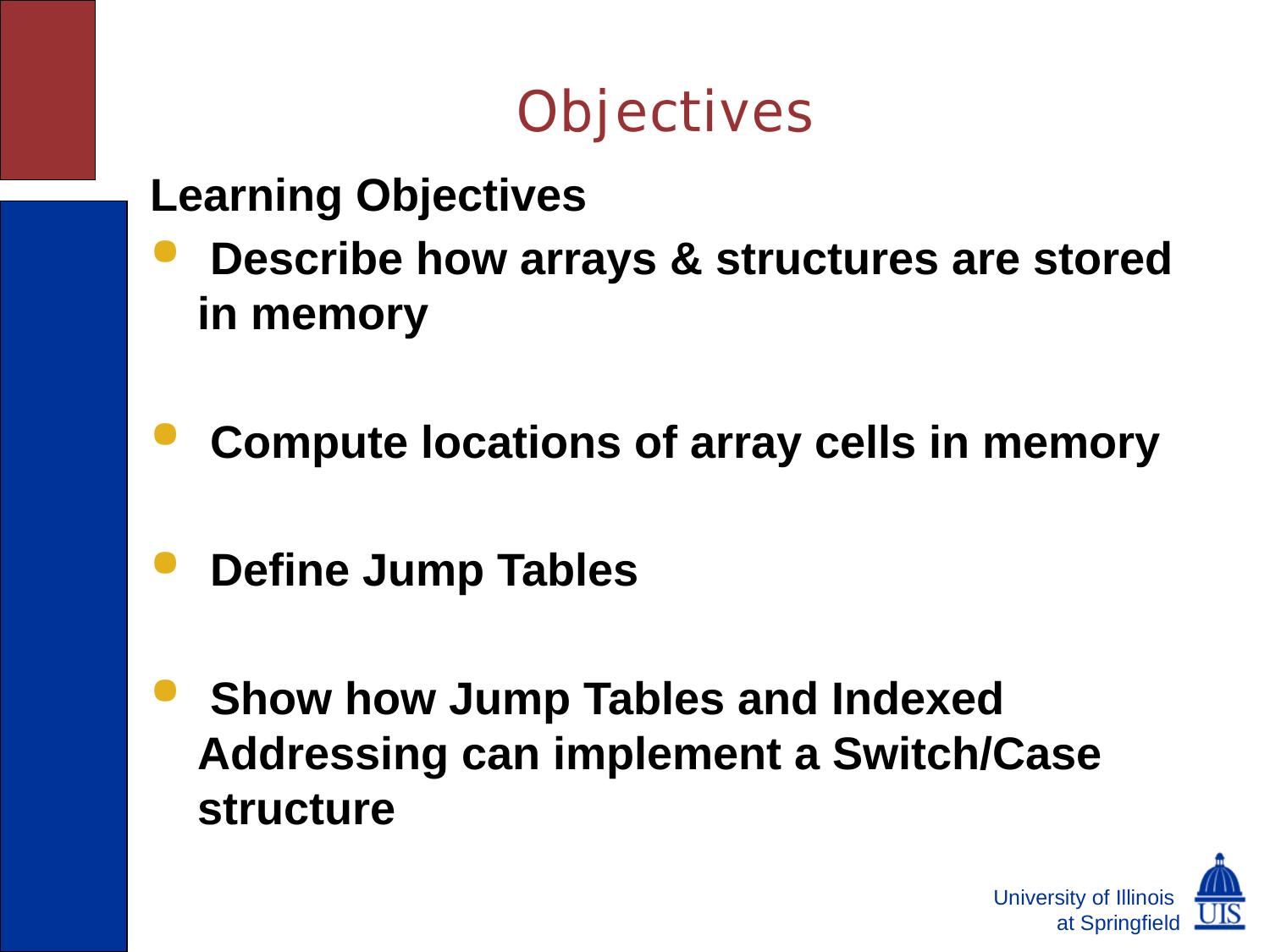

# Objectives
Learning Objectives
 Describe how arrays & structures are stored in memory

 Compute locations of array cells in memory

 Define Jump Tables

 Show how Jump Tables and Indexed Addressing can implement a Switch/Case structure